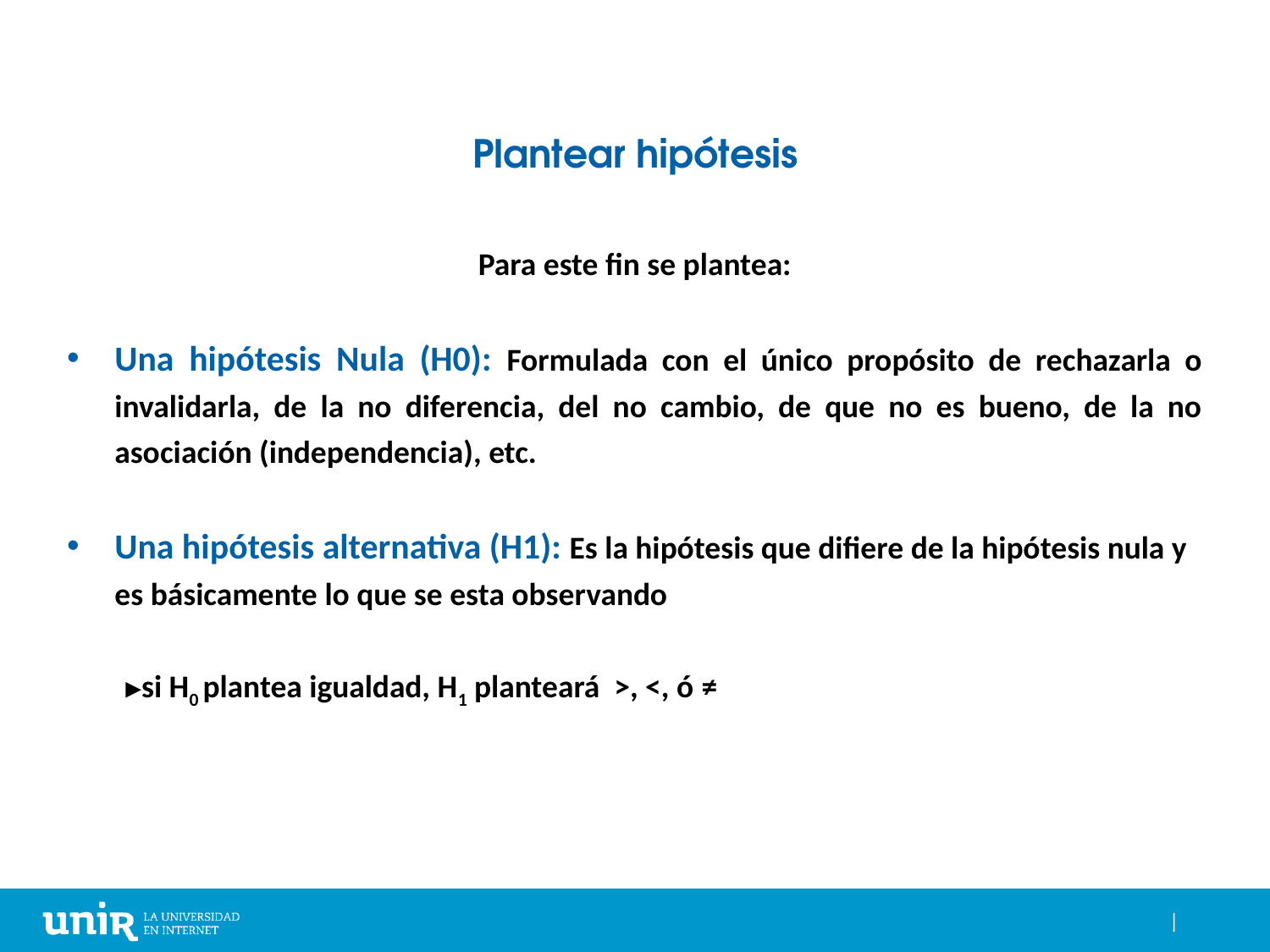

# Plantear hipótesis
Para este fin se plantea:

Una hipótesis Nula (H0): Formulada con el único propósito de rechazarla o invalidarla, de la no diferencia, del no cambio, de que no es bueno, de la no asociación (independencia), etc.

Una hipótesis alternativa (H1): Es la hipótesis que difiere de la hipótesis nula y es básicamente lo que se esta observando

si H0 plantea igualdad, H1 planteará  >, <, ó ≠